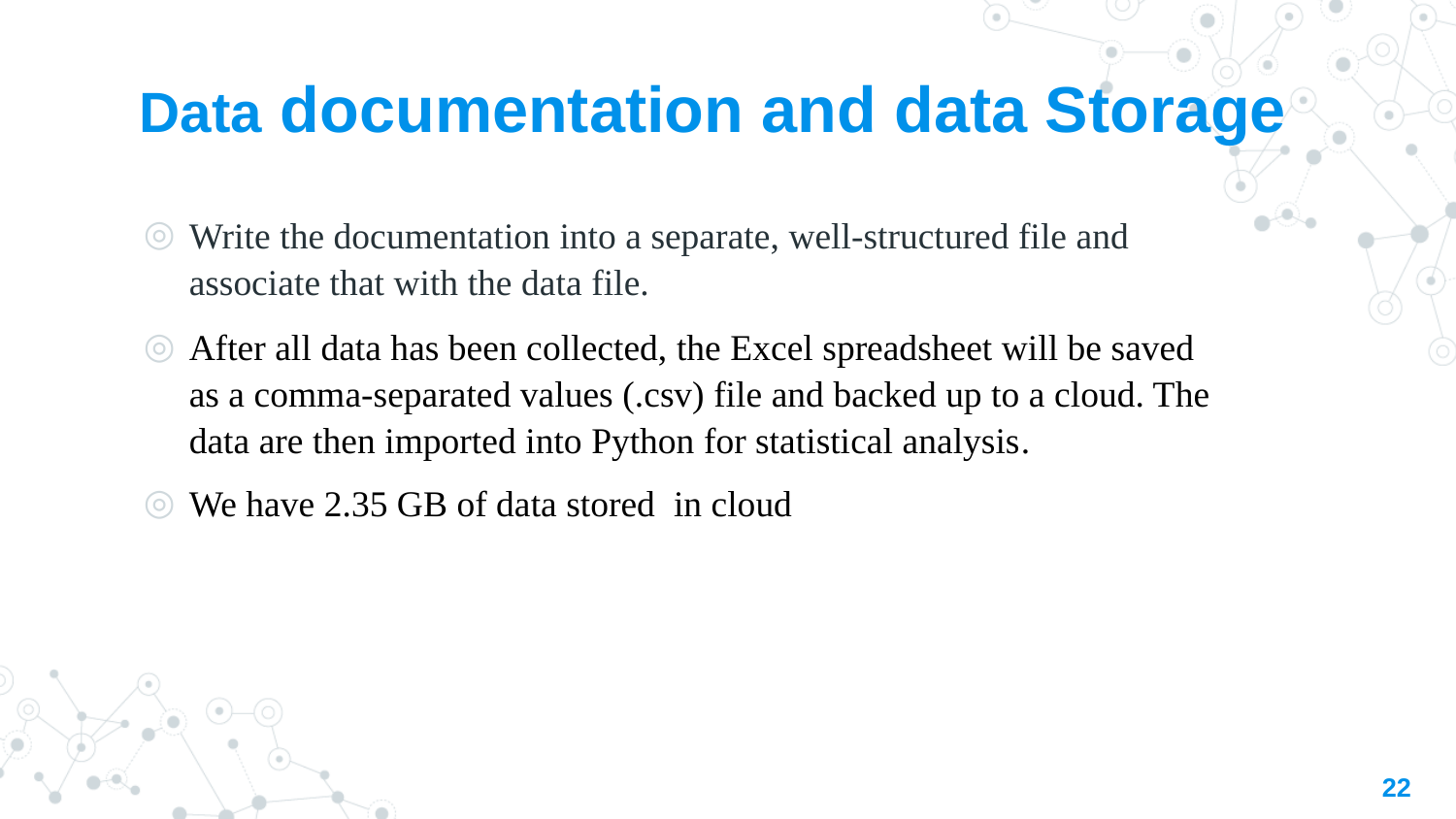

# Data documentation and data Storage
Write the documentation into a separate, well-structured file and associate that with the data file.
After all data has been collected, the Excel spreadsheet will be saved as a comma-separated values (.csv) file and backed up to a cloud. The data are then imported into Python for statistical analysis.
We have 2.35 GB of data stored  in cloud
22